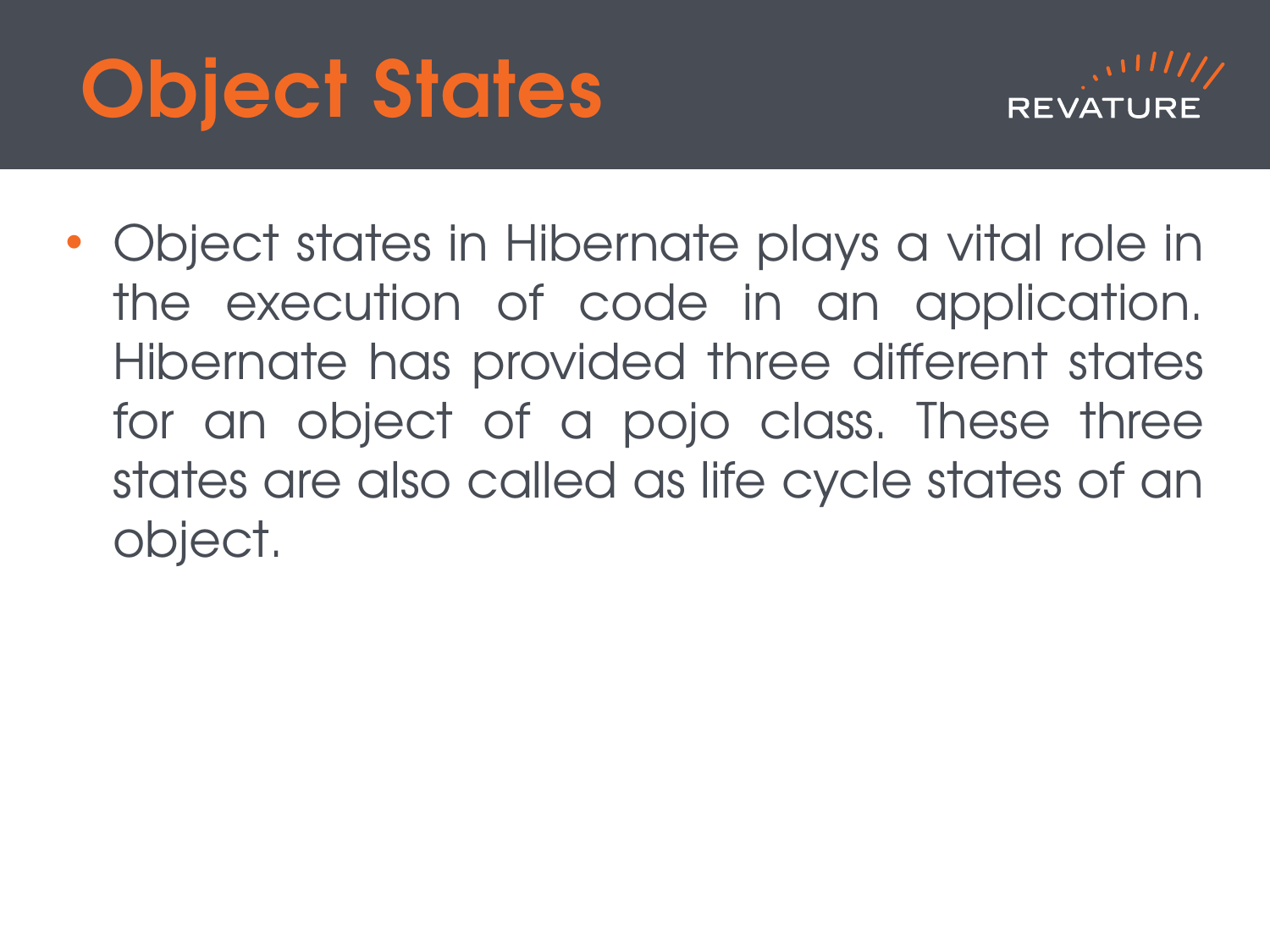

Object States
Object states in Hibernate plays a vital role in the execution of code in an application. Hibernate has provided three different states for an object of a pojo class. These three states are also called as life cycle states of an object.
# Exploring Hibernate Architecture(Contd.)